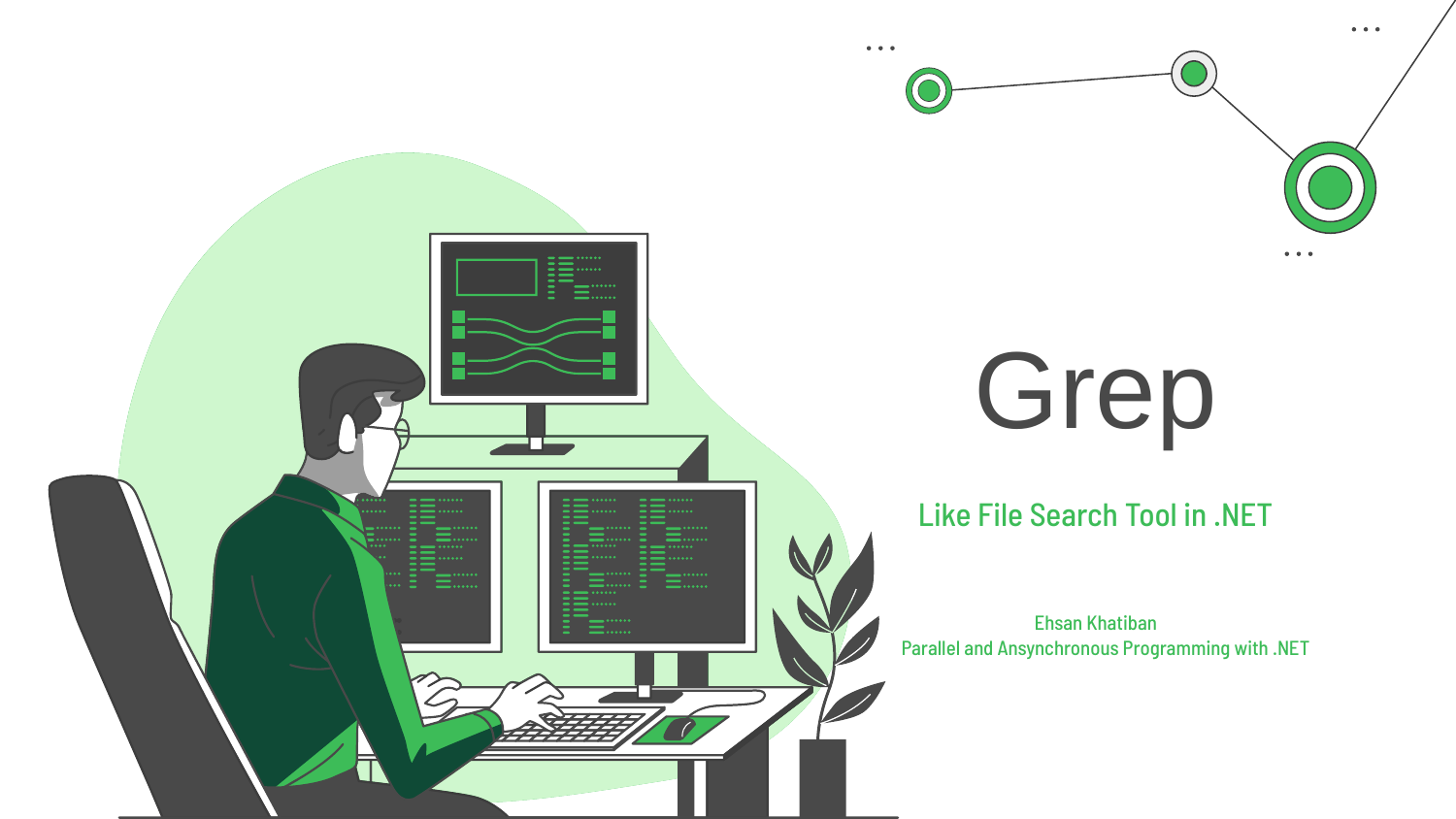

# Grep
Like File Search Tool in .NET

Ehsan Khatiban
   Parallel and Ansynchronous Programming with .NET